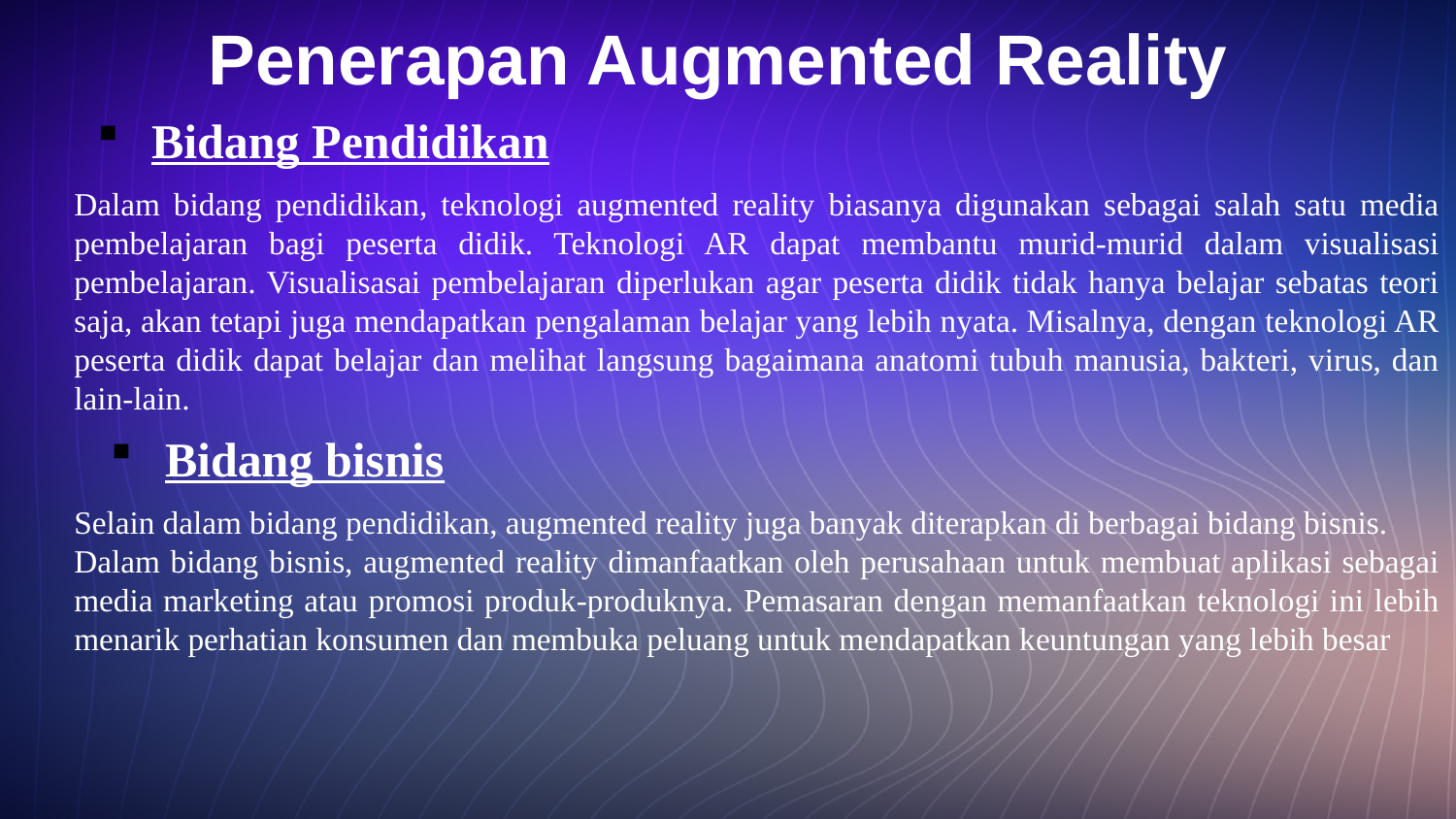

# Penerapan Augmented Reality
Bidang Pendidikan
Dalam bidang pendidikan, teknologi augmented reality biasanya digunakan sebagai salah satu media pembelajaran bagi peserta didik. Teknologi AR dapat membantu murid-murid dalam visualisasi pembelajaran. Visualisasai pembelajaran diperlukan agar peserta didik tidak hanya belajar sebatas teori saja, akan tetapi juga mendapatkan pengalaman belajar yang lebih nyata. Misalnya, dengan teknologi AR peserta didik dapat belajar dan melihat langsung bagaimana anatomi tubuh manusia, bakteri, virus, dan lain-lain.
Bidang bisnis
Selain dalam bidang pendidikan, augmented reality juga banyak diterapkan di berbagai bidang bisnis.
Dalam bidang bisnis, augmented reality dimanfaatkan oleh perusahaan untuk membuat aplikasi sebagai media marketing atau promosi produk-produknya. Pemasaran dengan memanfaatkan teknologi ini lebih menarik perhatian konsumen dan membuka peluang untuk mendapatkan keuntungan yang lebih besar